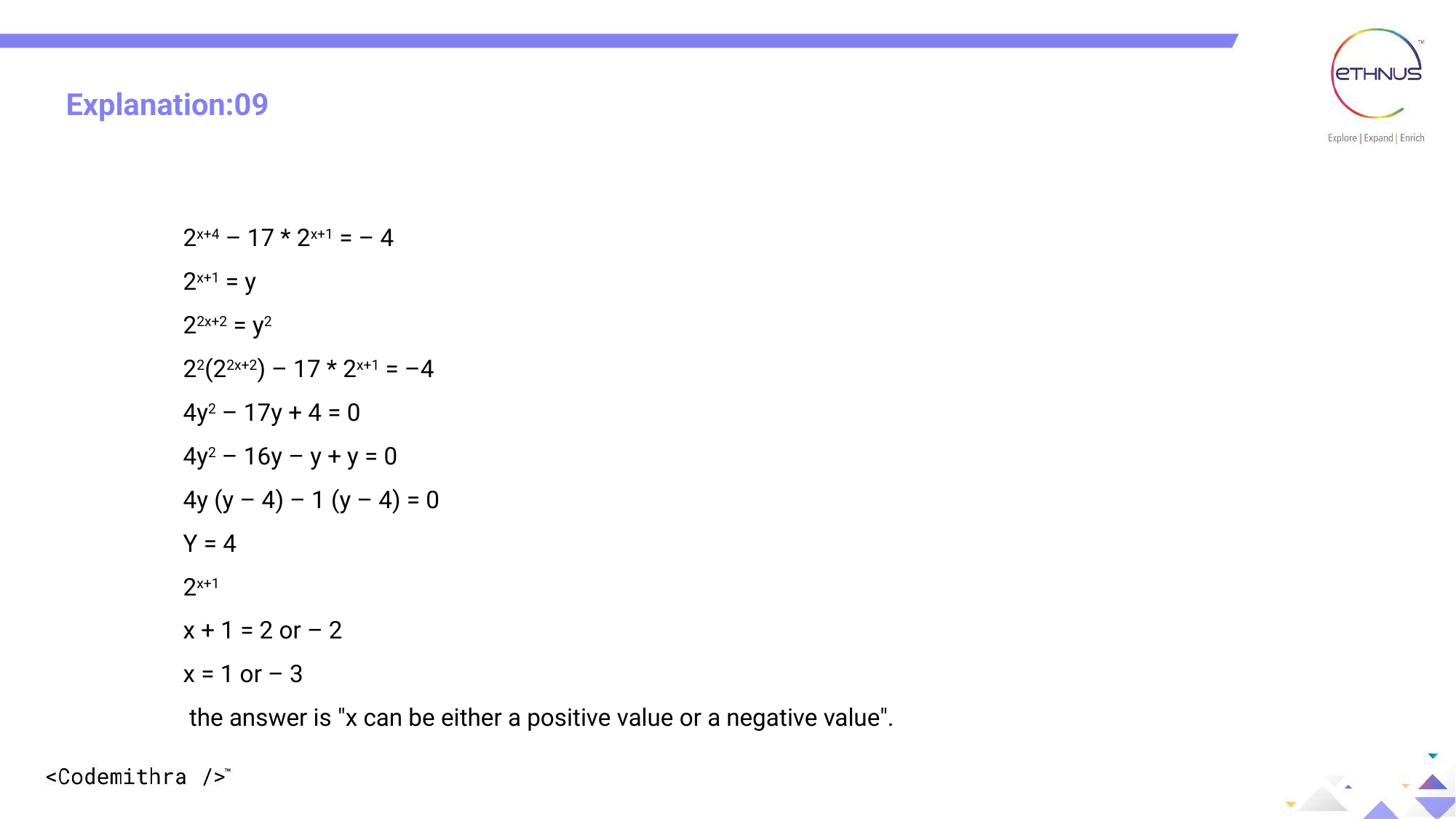

Explanation:09

Explanation: 09
2x+4 – 17 * 2x+1 = – 4
2x+1 = y
22x+2 = y2
22(22x+2) – 17 * 2x+1 = –4
4y2 – 17y + 4 = 0
4y2 – 16y – y + y = 0
4y (y – 4) – 1 (y – 4) = 0
Y = 4
2x+1
x + 1 = 2 or – 2
x = 1 or – 3
 the answer is "x can be either a positive value or a negative value".